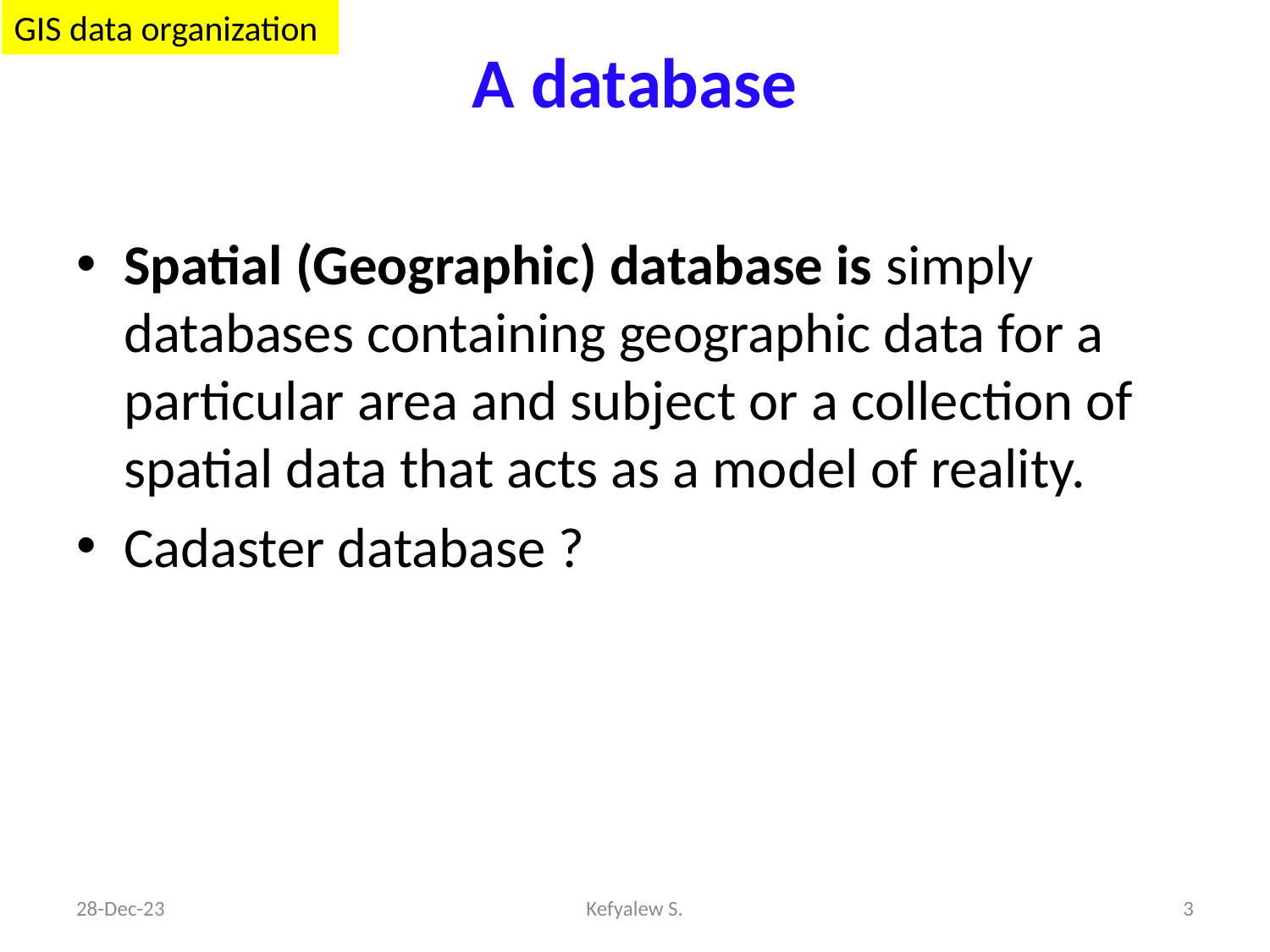

# A database
GIS data organization
Spatial (Geographic) database is simply databases containing geographic data for a particular area and subject or a collection of spatial data that acts as a model of reality.
Cadaster database ?
28-Dec-23
Kefyalew S.
3